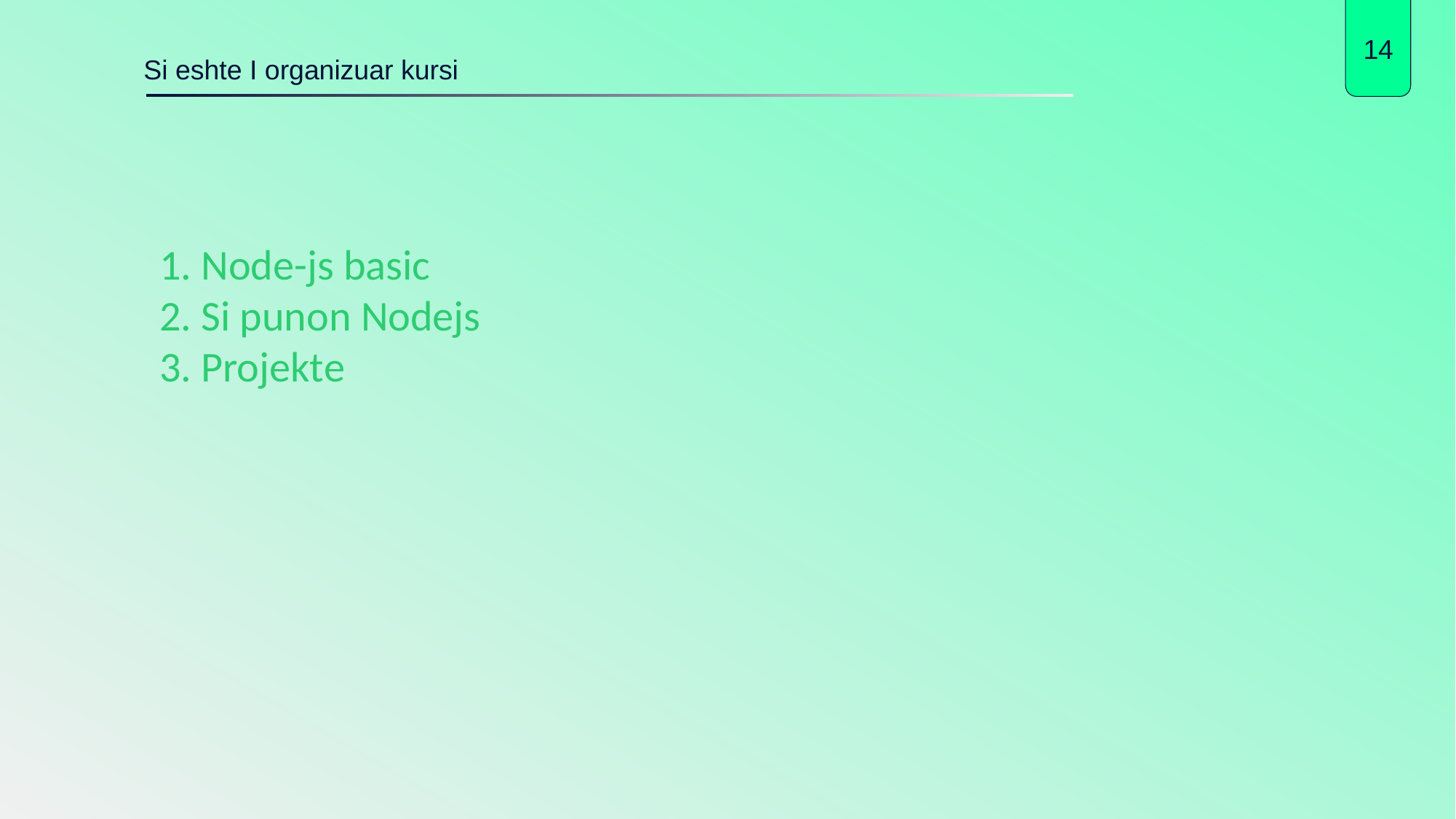

14
Si eshte I organizuar kursi

1. Node-js basic
2. Si punon Nodejs
3. Projekte